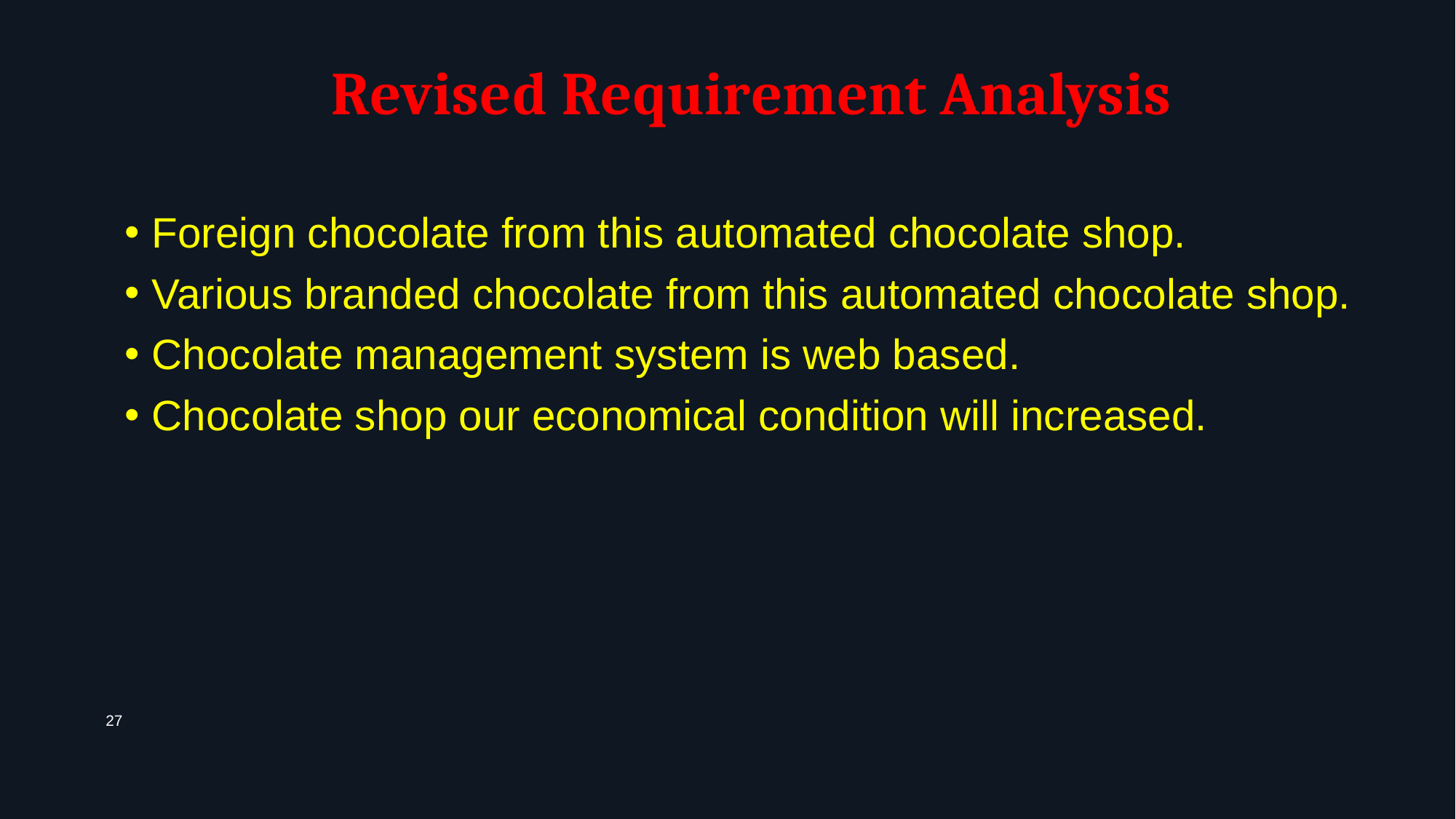

Revised Requirement Analysis
Foreign chocolate from this automated chocolate shop.
Various branded chocolate from this automated chocolate shop.
Chocolate management system is web based.
Chocolate shop our economical condition will increased.
27